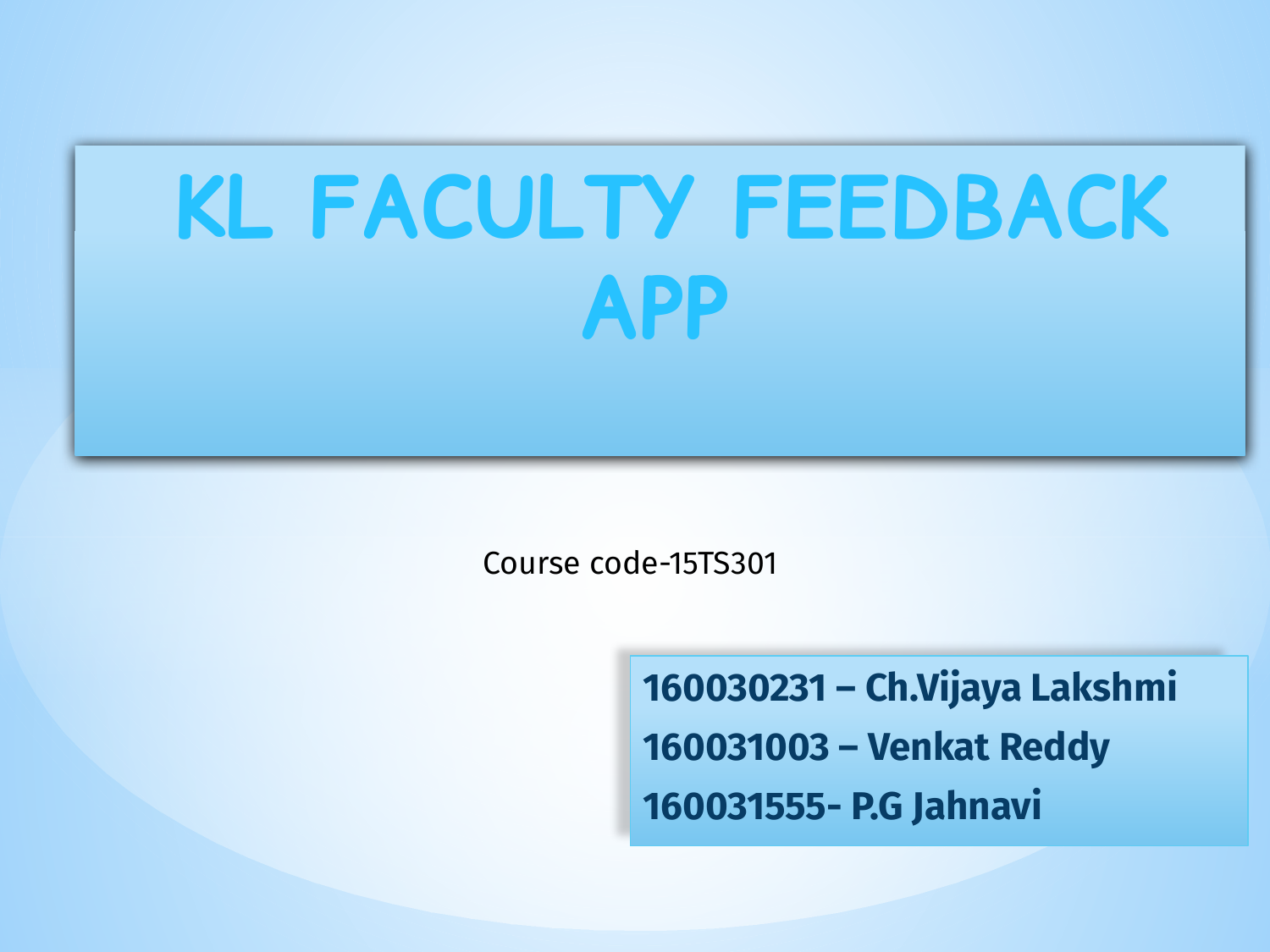

# KL FACULTY FEEDBACK APP
Course code-15TS301
160030231 – Ch.Vijaya Lakshmi
160031003 – Venkat Reddy
160031555- P.G Jahnavi